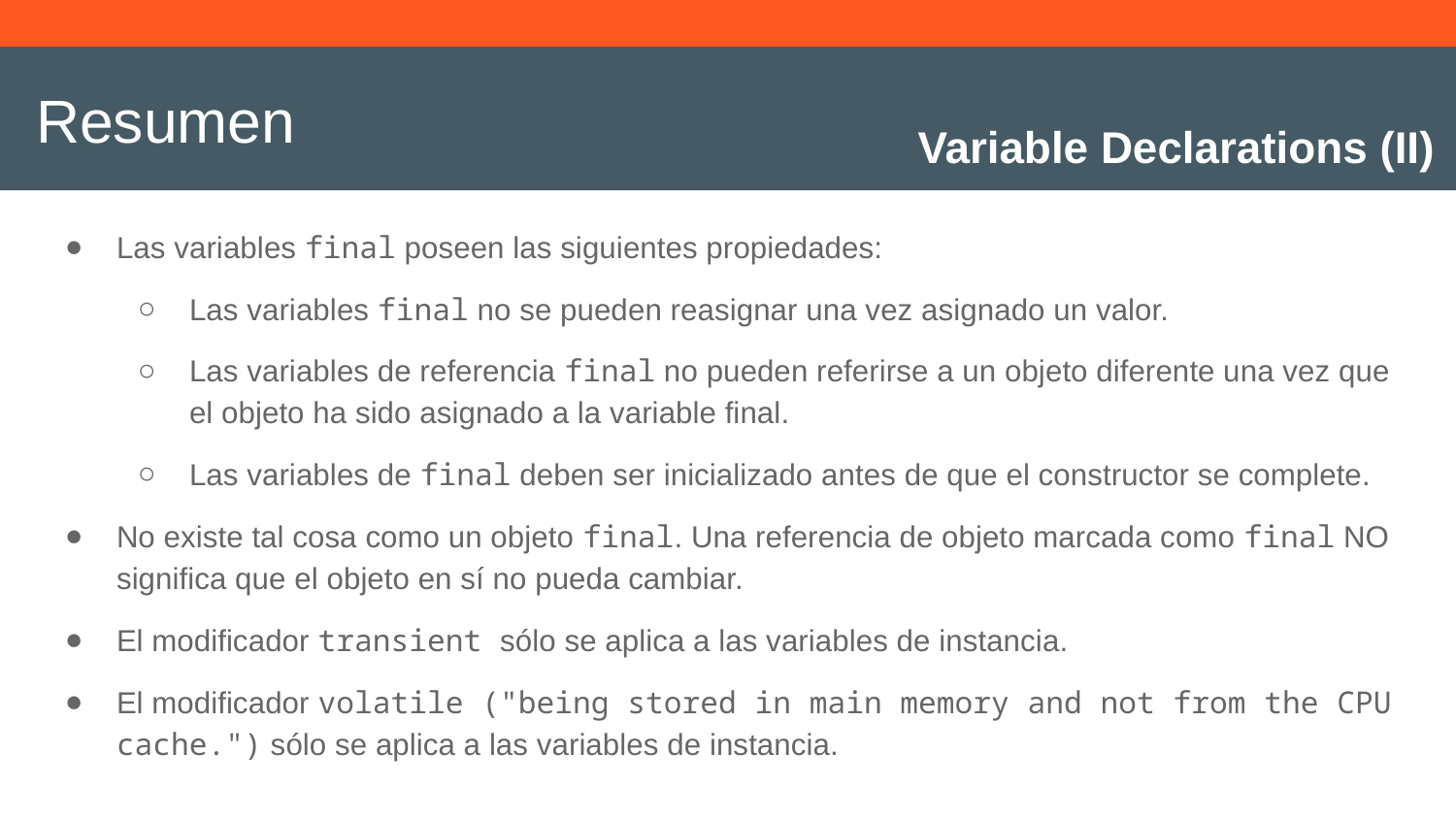

# Resumen

Variable Declarations (II)
Las variables final poseen las siguientes propiedades:
Las variables final no se pueden reasignar una vez asignado un valor.
Las variables de referencia final no pueden referirse a un objeto diferente una vez que el objeto ha sido asignado a la variable final.
Las variables de final deben ser inicializado antes de que el constructor se complete.
No existe tal cosa como un objeto final. Una referencia de objeto marcada como final NO significa que el objeto en sí no pueda cambiar.
El modificador transient sólo se aplica a las variables de instancia.
El modificador volatile ("being stored in main memory and not from the CPU cache.") sólo se aplica a las variables de instancia.